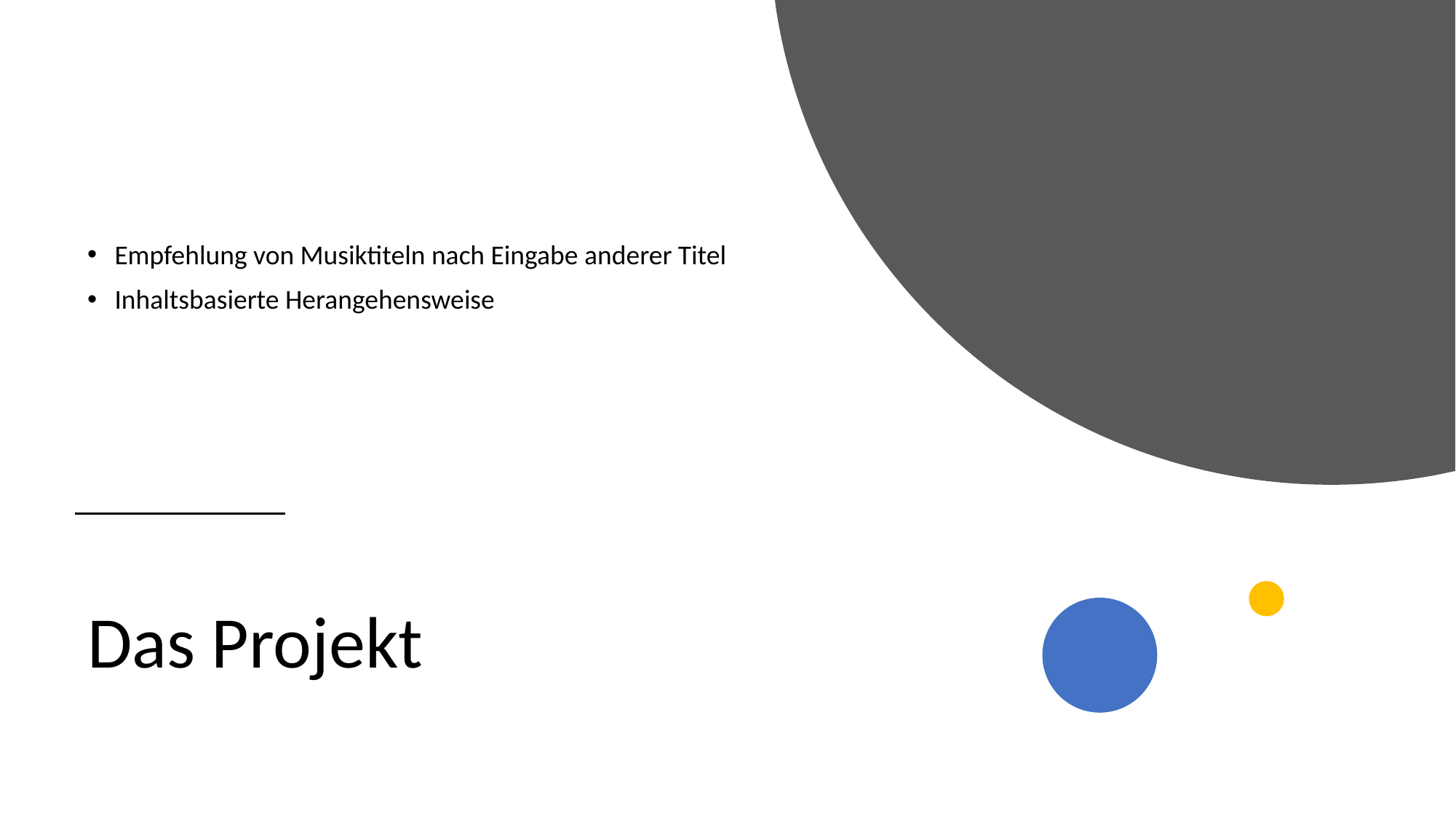

Empfehlung von Musiktiteln nach Eingabe anderer Titel
Inhaltsbasierte Herangehensweise
# Das Projekt